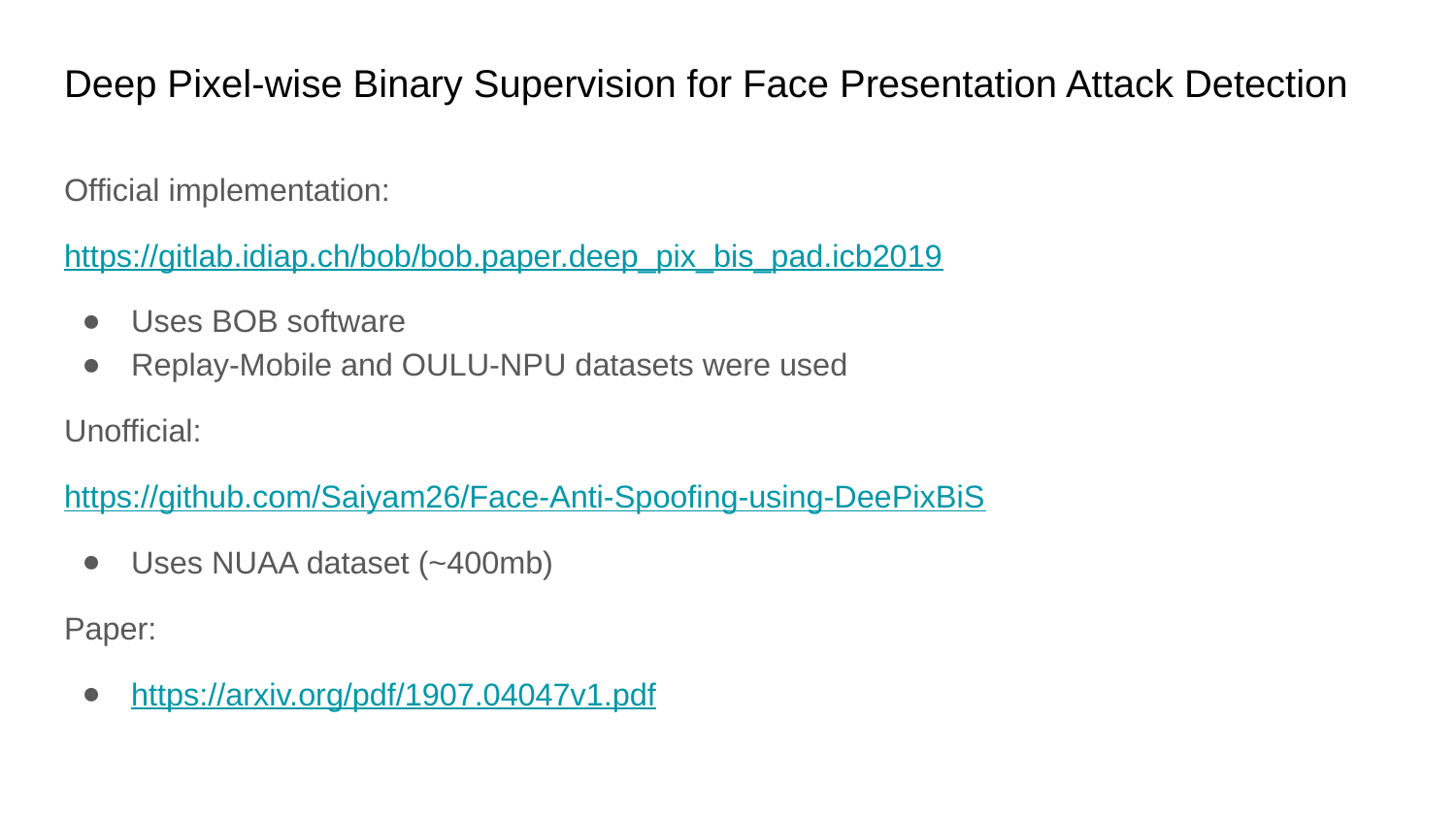

# Deep Pixel-wise Binary Supervision for Face Presentation Attack Detection
Official implementation:
https://gitlab.idiap.ch/bob/bob.paper.deep_pix_bis_pad.icb2019
Uses BOB software
Replay-Mobile and OULU-NPU datasets were used
Unofficial:
https://github.com/Saiyam26/Face-Anti-Spoofing-using-DeePixBiS
Uses NUAA dataset (~400mb)
Paper:
https://arxiv.org/pdf/1907.04047v1.pdf